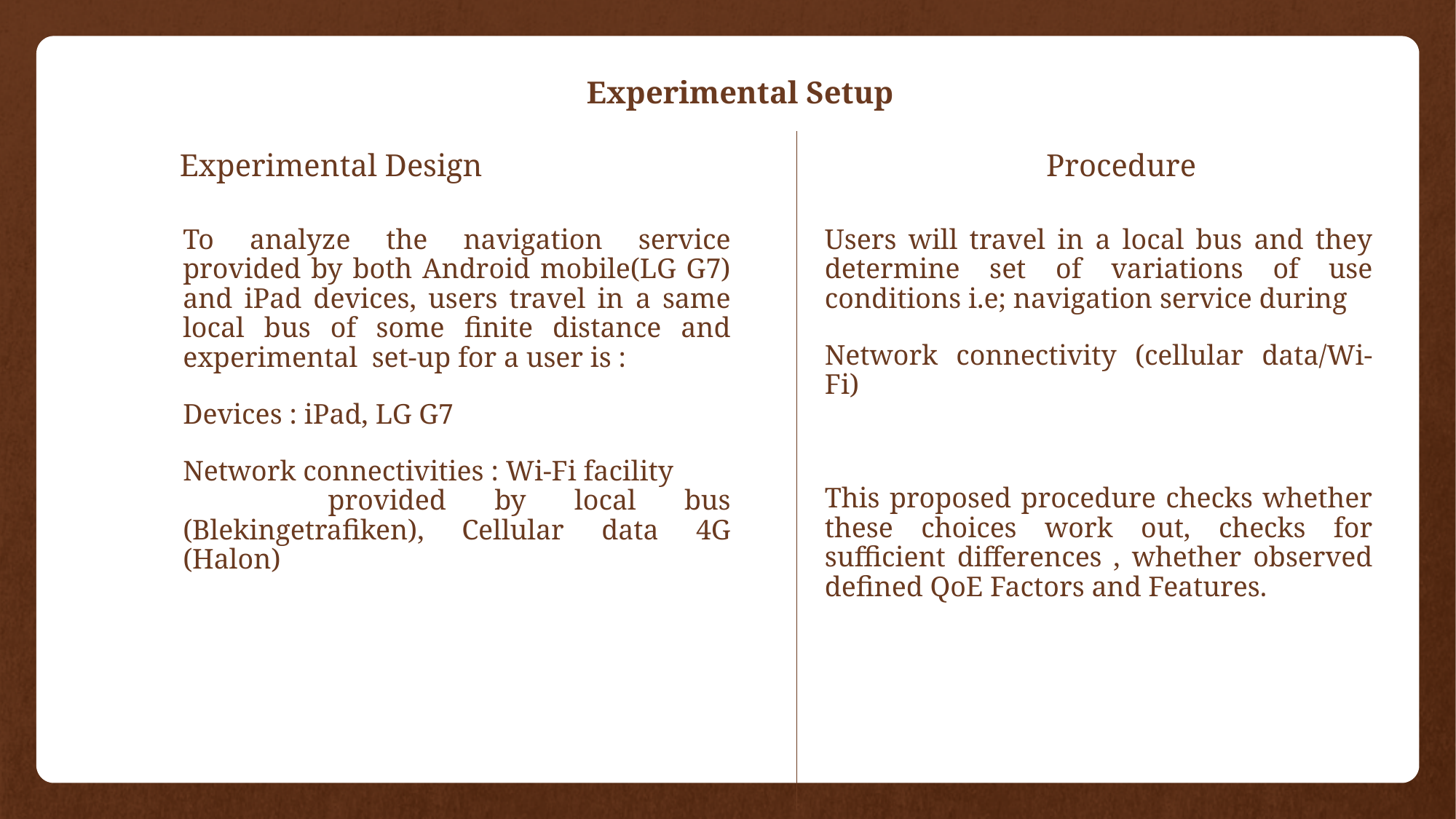

# Experimental Setup Experimental Design                                                                        Procedure
To analyze the navigation service provided by both Android mobile(LG G7) and iPad devices, users travel in a same local bus of some finite distance and experimental  set-up for a user is :
Devices : iPad, LG G7
Network connectivities : Wi-Fi facility            provided by local bus (Blekingetrafiken), Cellular data 4G (Halon)

Users will travel in a local bus and they determine set of variations of use conditions i.e; navigation service during
Network connectivity (cellular data/Wi-Fi)

This proposed procedure checks whether these choices work out, checks for sufficient differences , whether observed defined QoE Factors and Features.